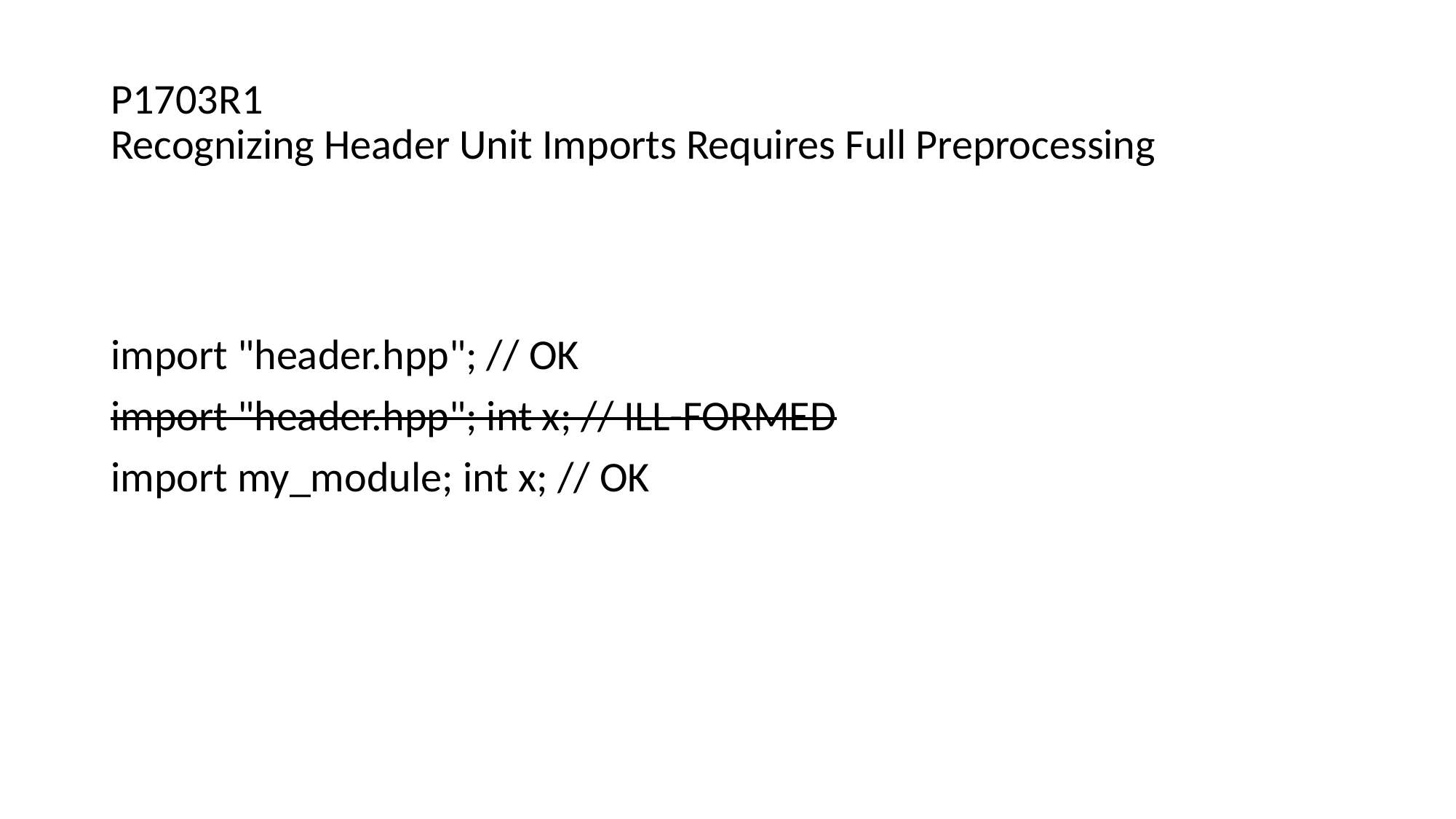

# P1703R1 Recognizing Header Unit Imports Requires Full Preprocessing
import "header.hpp"; // OK
import "header.hpp"; int x; // ILL-FORMED
import my_module; int x; // OK